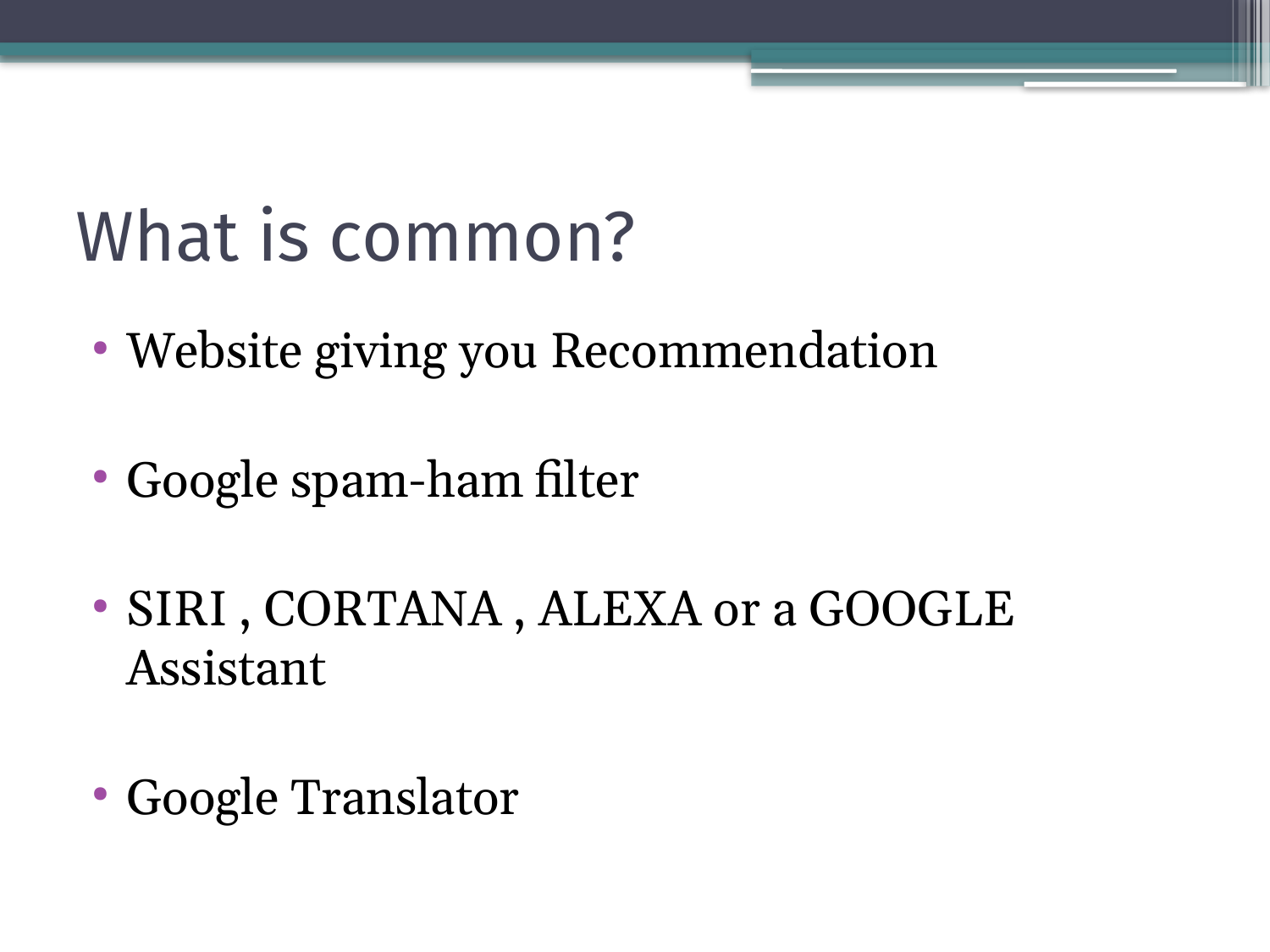

# What is common?
Website giving you Recommendation

Google spam-ham filter

SIRI , CORTANA , ALEXA or a GOOGLE Assistant

Google Translator